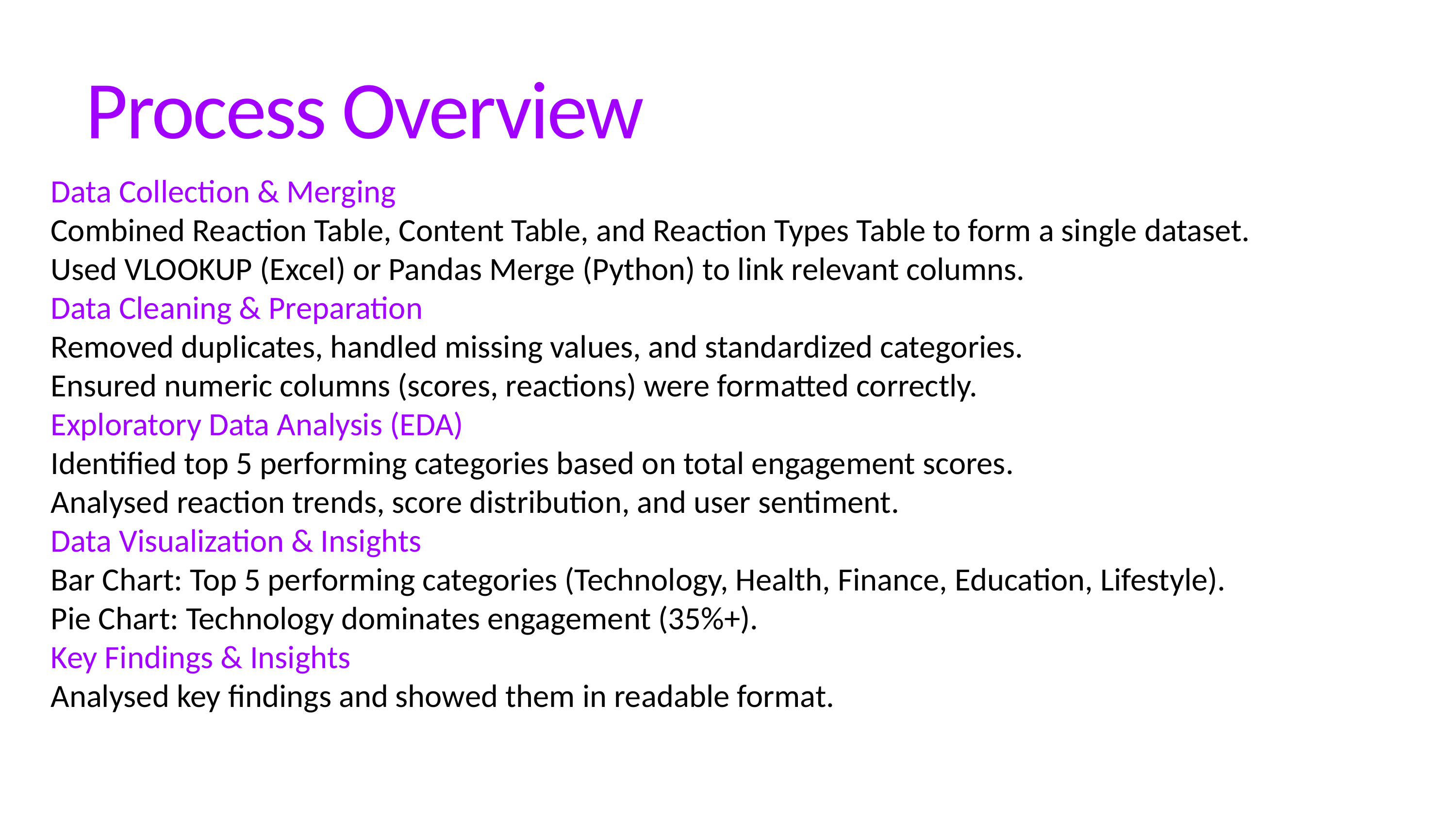

# Process Overview
Data Collection & Merging
Combined Reaction Table, Content Table, and Reaction Types Table to form a single dataset.
Used VLOOKUP (Excel) or Pandas Merge (Python) to link relevant columns.
Data Cleaning & Preparation
Removed duplicates, handled missing values, and standardized categories.
Ensured numeric columns (scores, reactions) were formatted correctly.
Exploratory Data Analysis (EDA)
Identified top 5 performing categories based on total engagement scores.
Analysed reaction trends, score distribution, and user sentiment.
Data Visualization & Insights
Bar Chart: Top 5 performing categories (Technology, Health, Finance, Education, Lifestyle).
Pie Chart: Technology dominates engagement (35%+).
Key Findings & Insights
Analysed key findings and showed them in readable format.